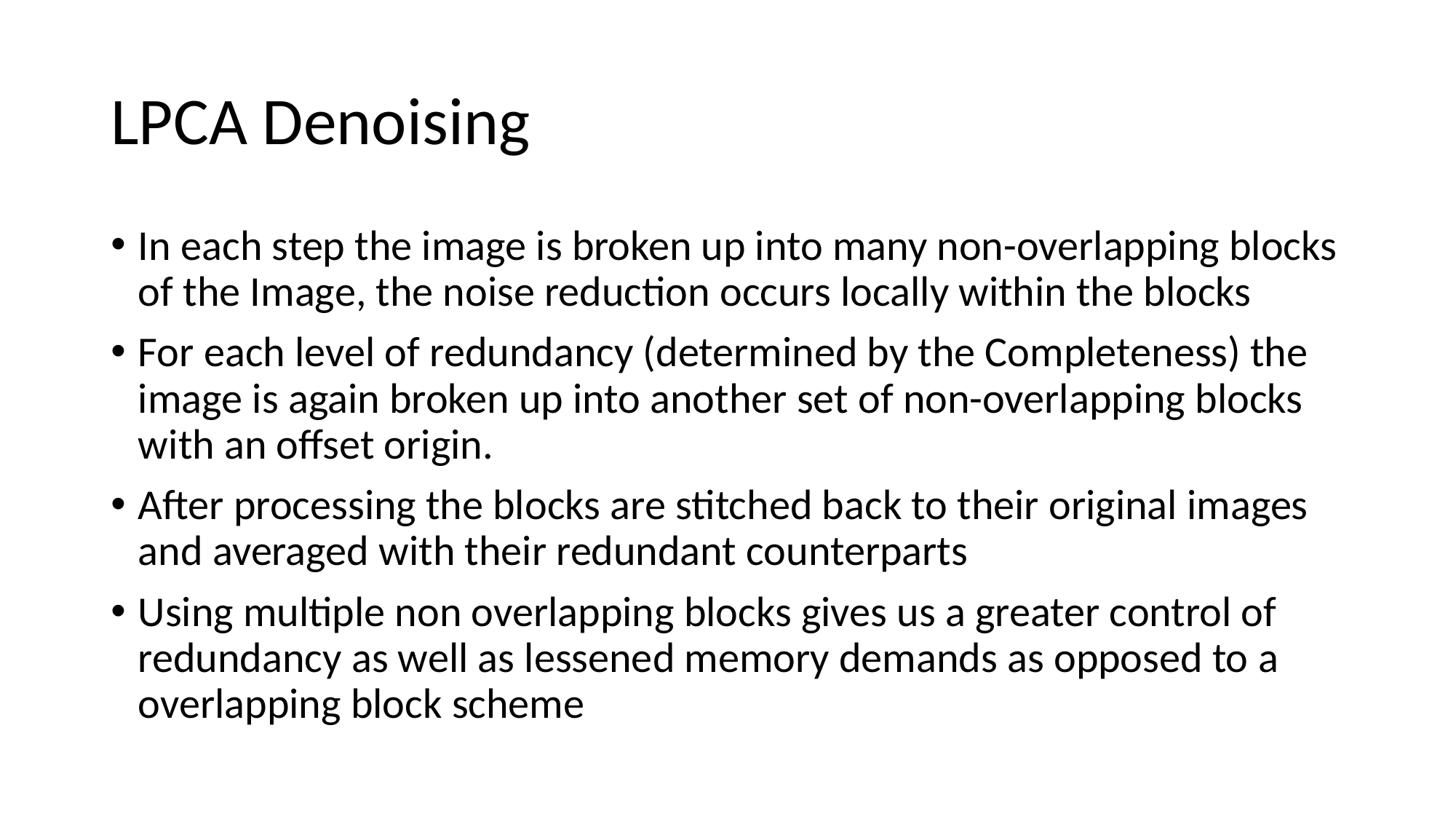

# LPCA Denoising
In each step the image is broken up into many non-overlapping blocks of the Image, the noise reduction occurs locally within the blocks
For each level of redundancy (determined by the Completeness) the image is again broken up into another set of non-overlapping blocks with an offset origin.
After processing the blocks are stitched back to their original images and averaged with their redundant counterparts
Using multiple non overlapping blocks gives us a greater control of redundancy as well as lessened memory demands as opposed to a overlapping block scheme